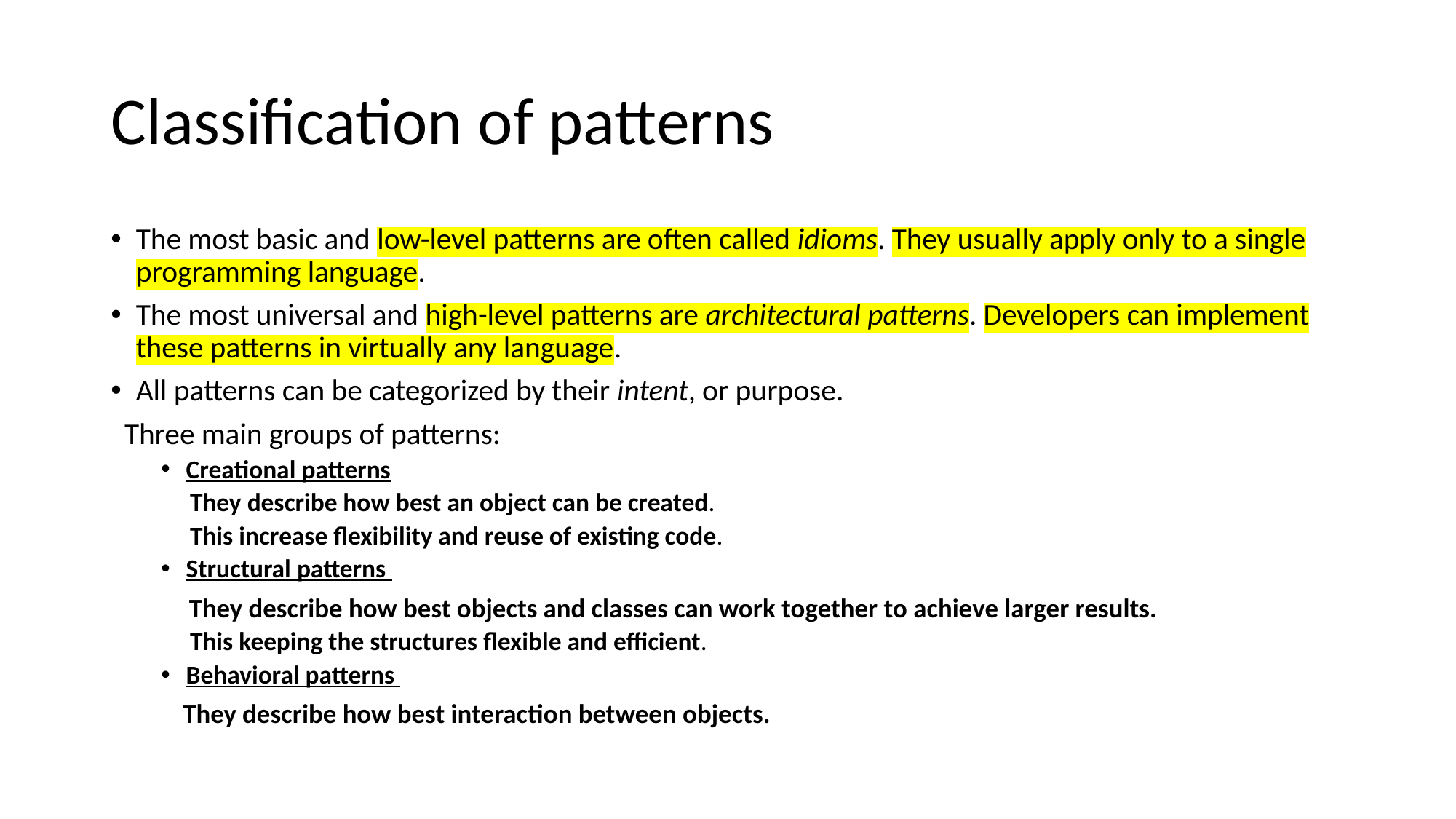

# Classification of patterns
The most basic and low-level patterns are often called idioms. They usually apply only to a single programming language.
The most universal and high-level patterns are architectural patterns. Developers can implement these patterns in virtually any language.
All patterns can be categorized by their intent, or purpose.
  Three main groups of patterns:
Creational patterns
     They describe how best an object can be created.
     This increase flexibility and reuse of existing code.
Structural patterns
             They describe how best objects and classes can work together to achieve larger results.
     This keeping the structures flexible and efficient.
Behavioral patterns
            They describe how best interaction between objects.